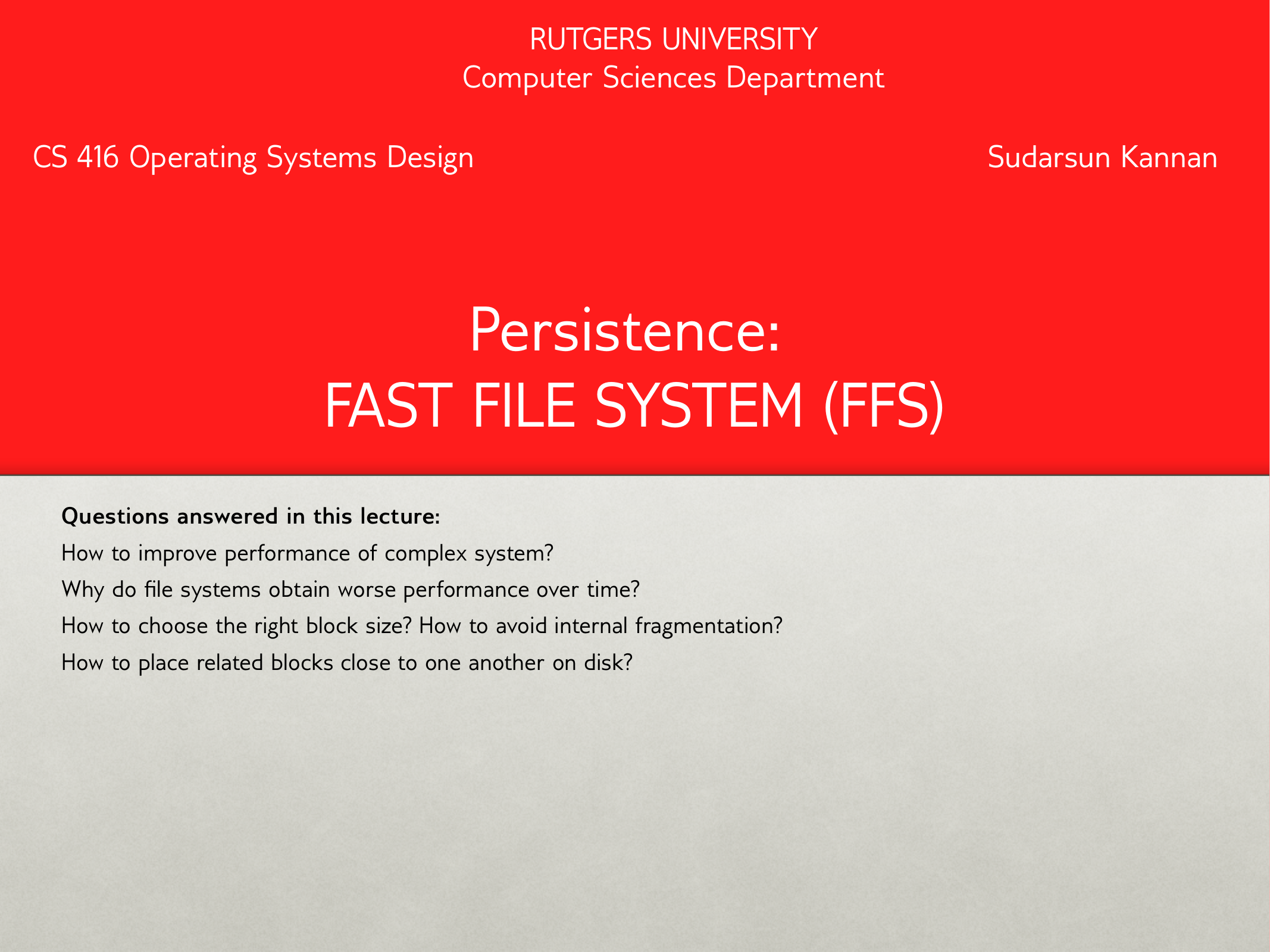

RUTGERS UNIVERSITY
Computer Sciences Department
CS 416 Operating Systems Design
Sudarsun Kannan
# Persistence: FAST FILE SYSTEM (FFS)
Questions answered in this lecture:
How to improve performance of complex system?
Why do file systems obtain worse performance over time?
How to choose the right block size? How to avoid internal fragmentation?
How to place related blocks close to one another on disk?